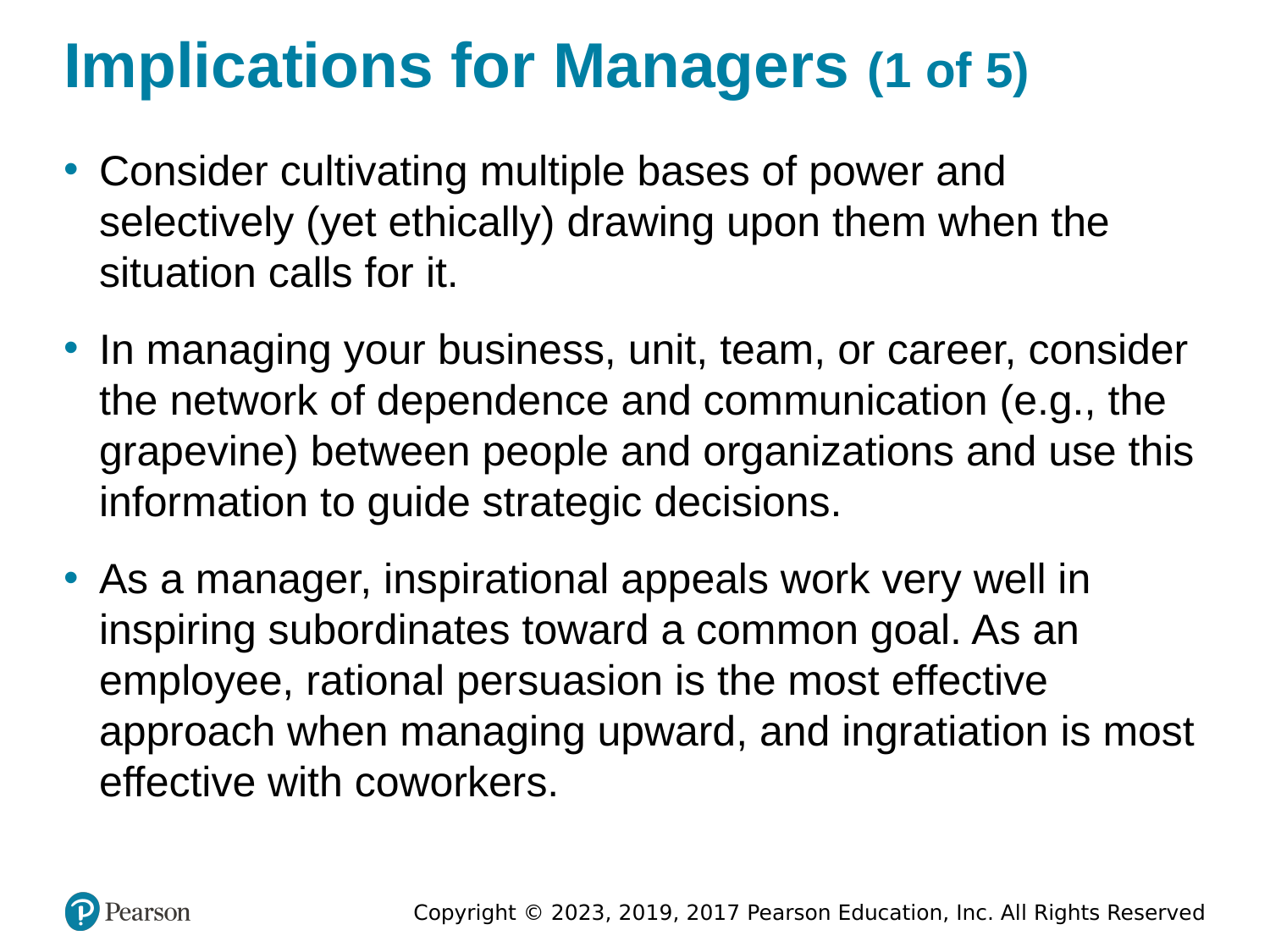

# Implications for Managers (1 of 5)
Consider cultivating multiple bases of power and selectively (yet ethically) drawing upon them when the situation calls for it.
In managing your business, unit, team, or career, consider the network of dependence and communication (e.g., the grapevine) between people and organizations and use this information to guide strategic decisions.
As a manager, inspirational appeals work very well in inspiring subordinates toward a common goal. As an employee, rational persuasion is the most effective approach when managing upward, and ingratiation is most effective with coworkers.